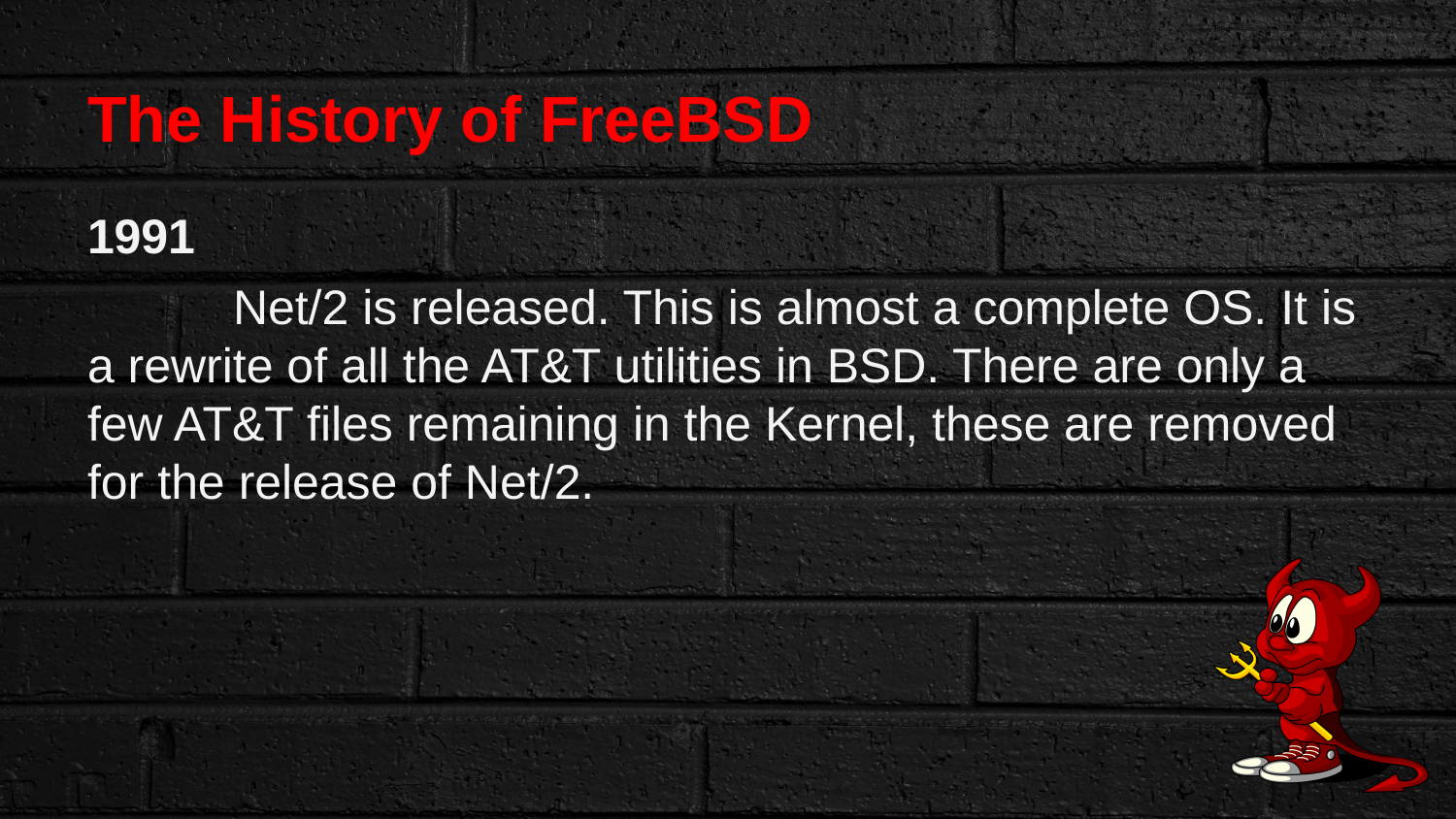

# The History of FreeBSD
1991
	Net/2 is released. This is almost a complete OS. It is a rewrite of all the AT&T utilities in BSD. There are only a few AT&T files remaining in the Kernel, these are removed for the release of Net/2.